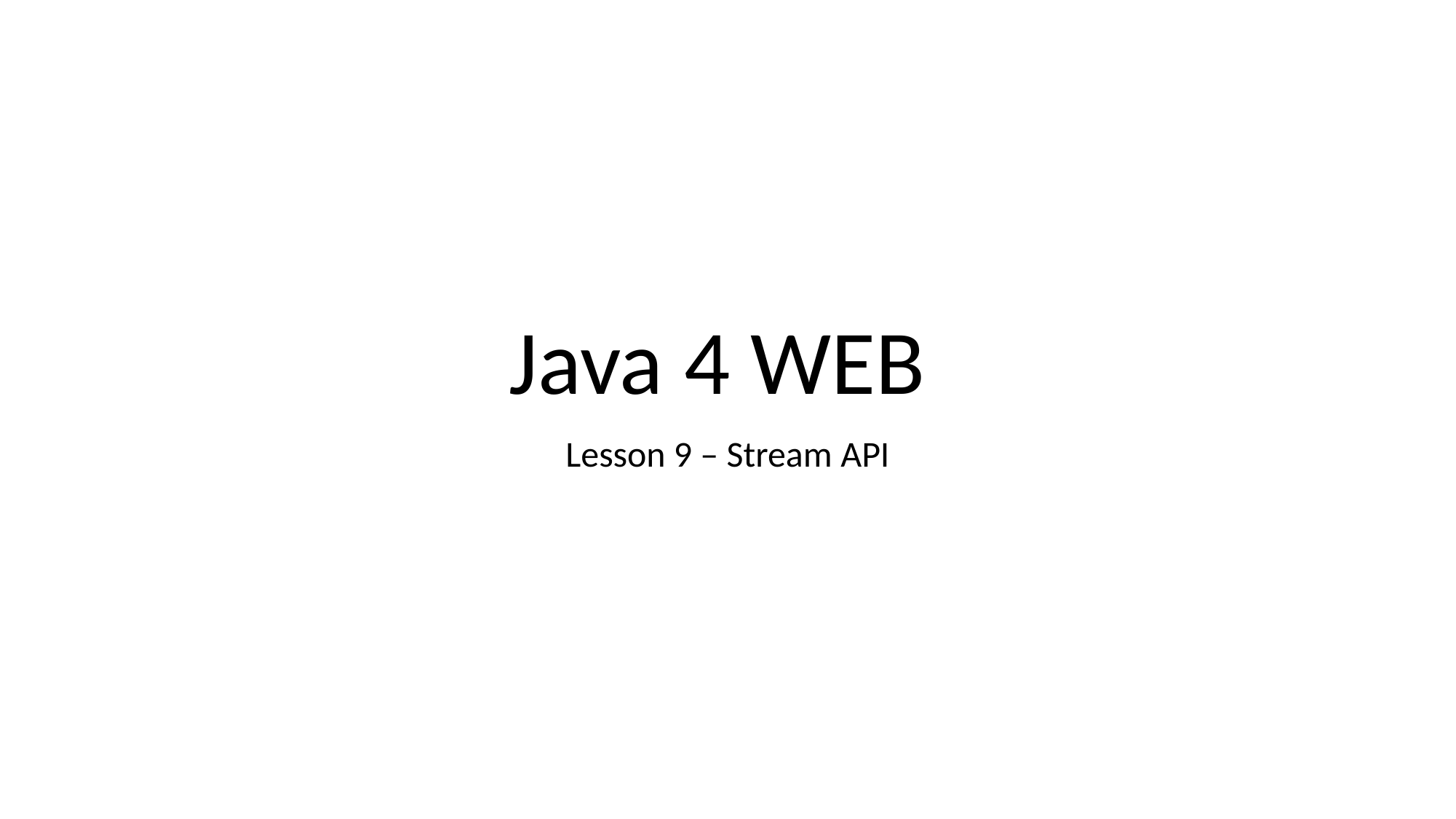

# Java 4 WEB
Lesson 9 – Stream API